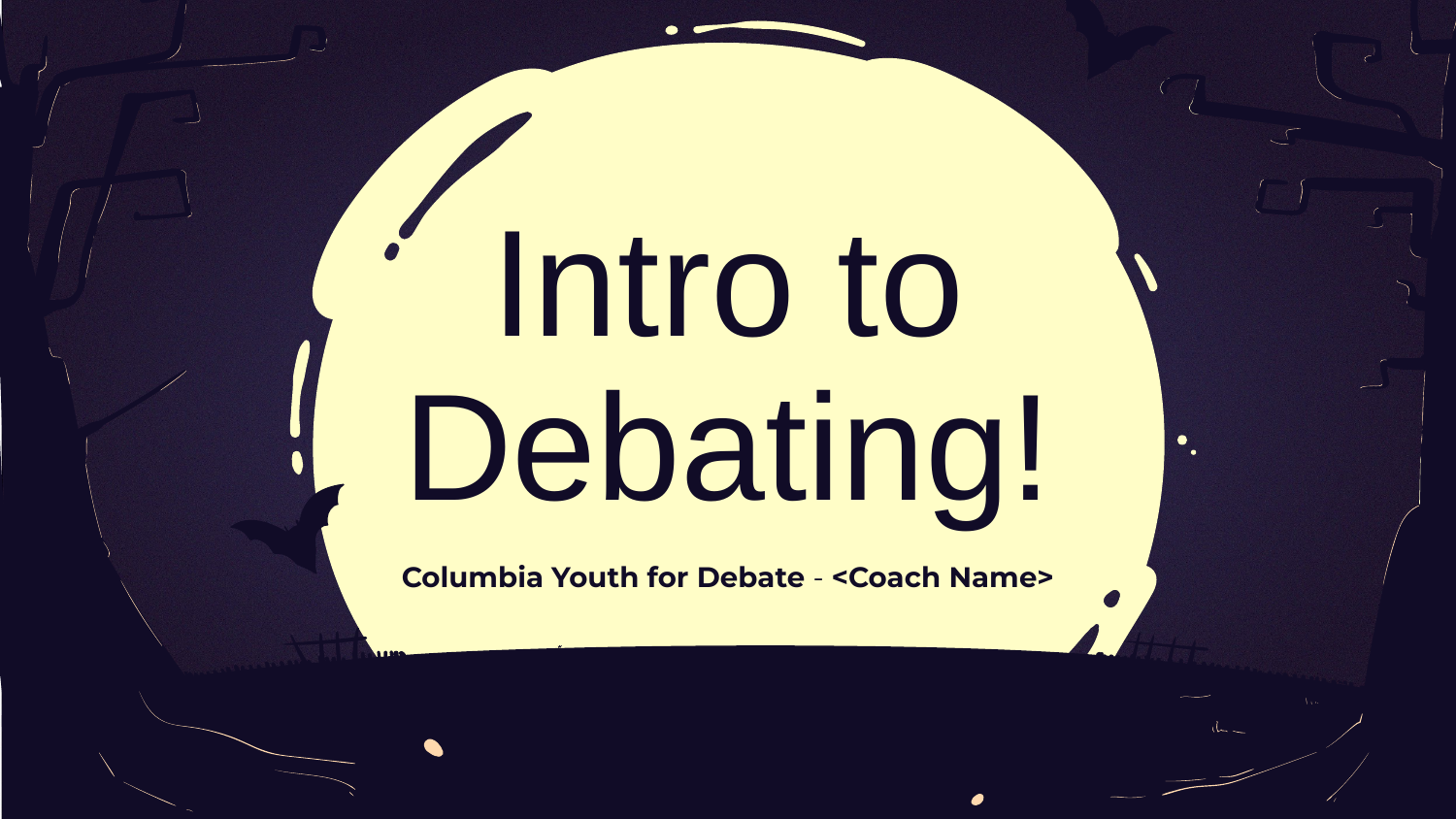

# Intro to Debating!
Columbia Youth for Debate - <Coach Name>